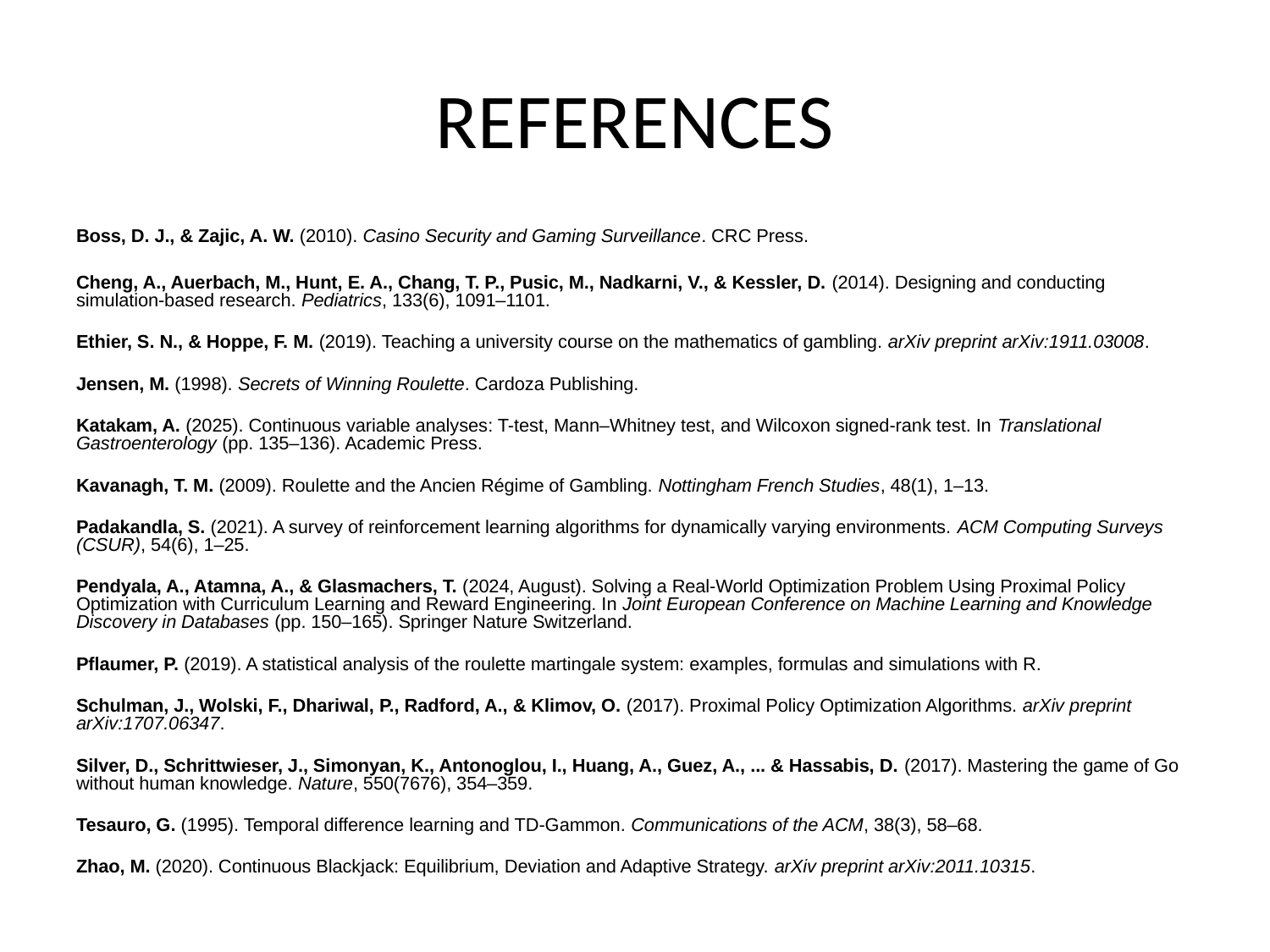

# REFERENCES
Boss, D. J., & Zajic, A. W. (2010). Casino Security and Gaming Surveillance. CRC Press.
Cheng, A., Auerbach, M., Hunt, E. A., Chang, T. P., Pusic, M., Nadkarni, V., & Kessler, D. (2014). Designing and conducting simulation-based research. Pediatrics, 133(6), 1091–1101.
Ethier, S. N., & Hoppe, F. M. (2019). Teaching a university course on the mathematics of gambling. arXiv preprint arXiv:1911.03008.
Jensen, M. (1998). Secrets of Winning Roulette. Cardoza Publishing.
Katakam, A. (2025). Continuous variable analyses: T-test, Mann–Whitney test, and Wilcoxon signed-rank test. In Translational Gastroenterology (pp. 135–136). Academic Press.
Kavanagh, T. M. (2009). Roulette and the Ancien Régime of Gambling. Nottingham French Studies, 48(1), 1–13.
Padakandla, S. (2021). A survey of reinforcement learning algorithms for dynamically varying environments. ACM Computing Surveys (CSUR), 54(6), 1–25.
Pendyala, A., Atamna, A., & Glasmachers, T. (2024, August). Solving a Real-World Optimization Problem Using Proximal Policy Optimization with Curriculum Learning and Reward Engineering. In Joint European Conference on Machine Learning and Knowledge Discovery in Databases (pp. 150–165). Springer Nature Switzerland.
Pflaumer, P. (2019). A statistical analysis of the roulette martingale system: examples, formulas and simulations with R.
Schulman, J., Wolski, F., Dhariwal, P., Radford, A., & Klimov, O. (2017). Proximal Policy Optimization Algorithms. arXiv preprint arXiv:1707.06347.
Silver, D., Schrittwieser, J., Simonyan, K., Antonoglou, I., Huang, A., Guez, A., ... & Hassabis, D. (2017). Mastering the game of Go without human knowledge. Nature, 550(7676), 354–359.
Tesauro, G. (1995). Temporal difference learning and TD-Gammon. Communications of the ACM, 38(3), 58–68.
Zhao, M. (2020). Continuous Blackjack: Equilibrium, Deviation and Adaptive Strategy. arXiv preprint arXiv:2011.10315.